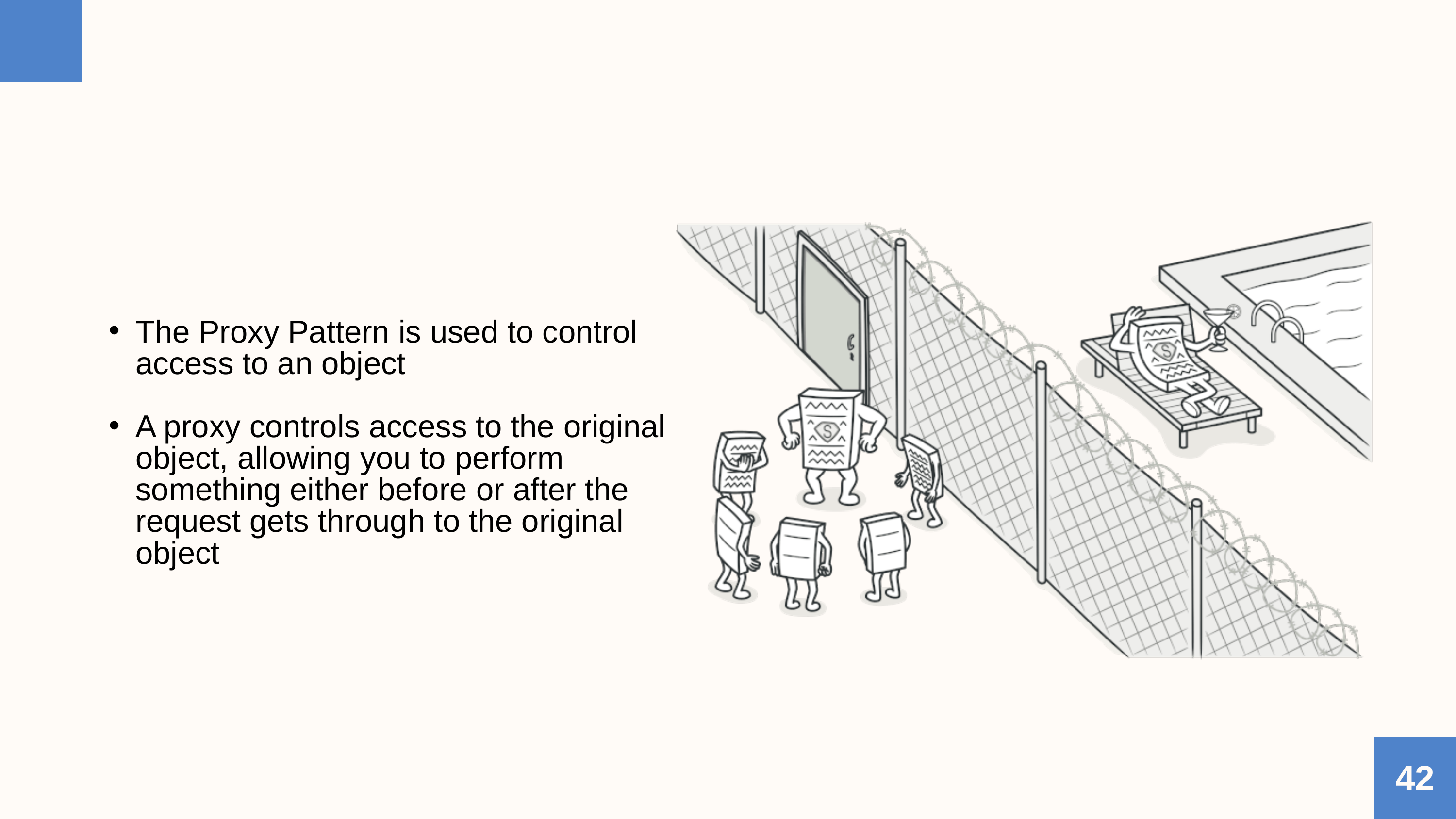

The Proxy Pattern is used to control access to an object

A proxy controls access to the original object, allowing you to perform something either before or after the request gets through to the original object

42